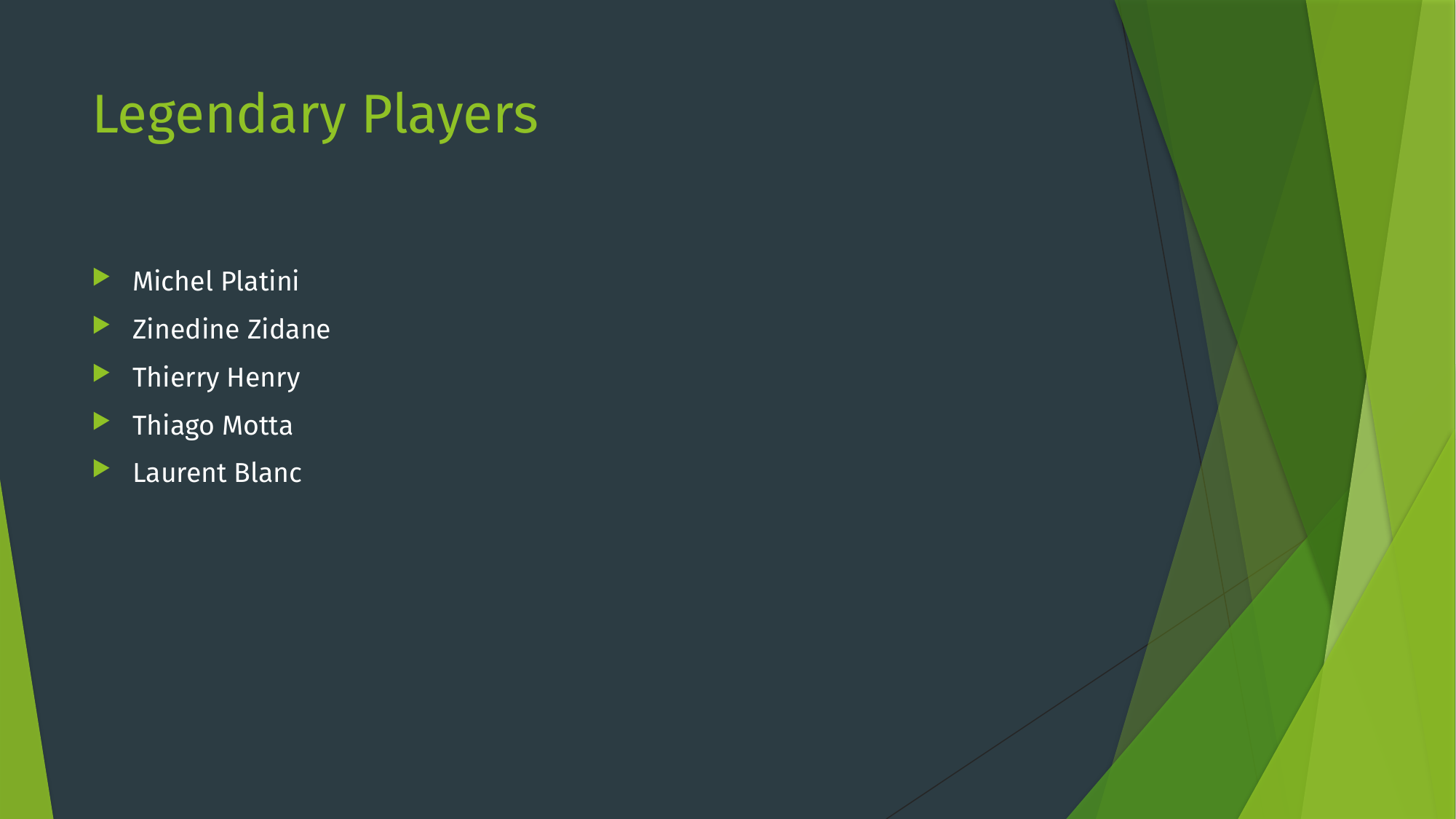

# Legendary Players
Michel Platini
Zinedine Zidane
Thierry Henry
Thiago Motta
Laurent Blanc